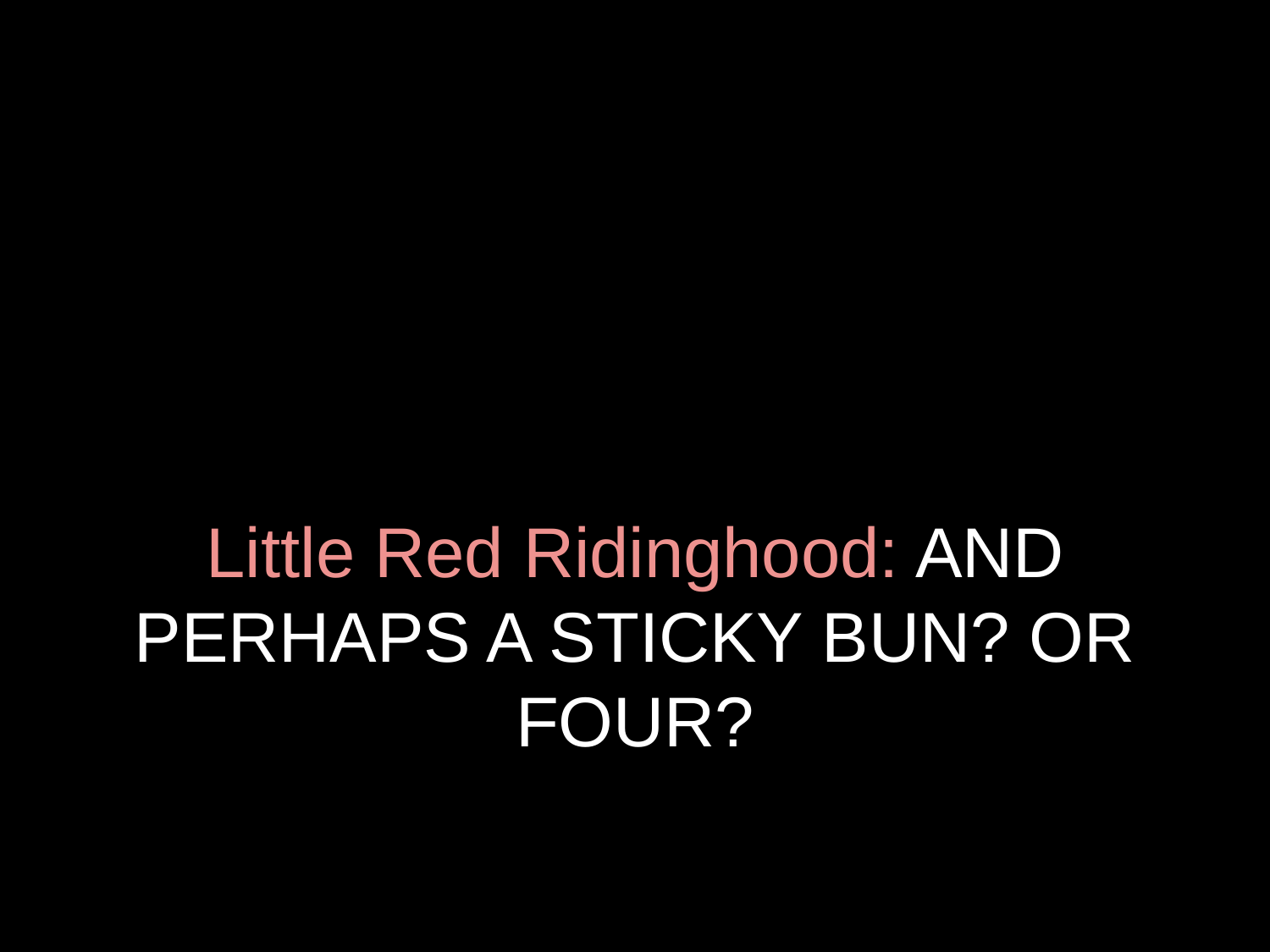

# Little Red Ridinghood: AND PERHAPS A STICKY BUN? OR FOUR?